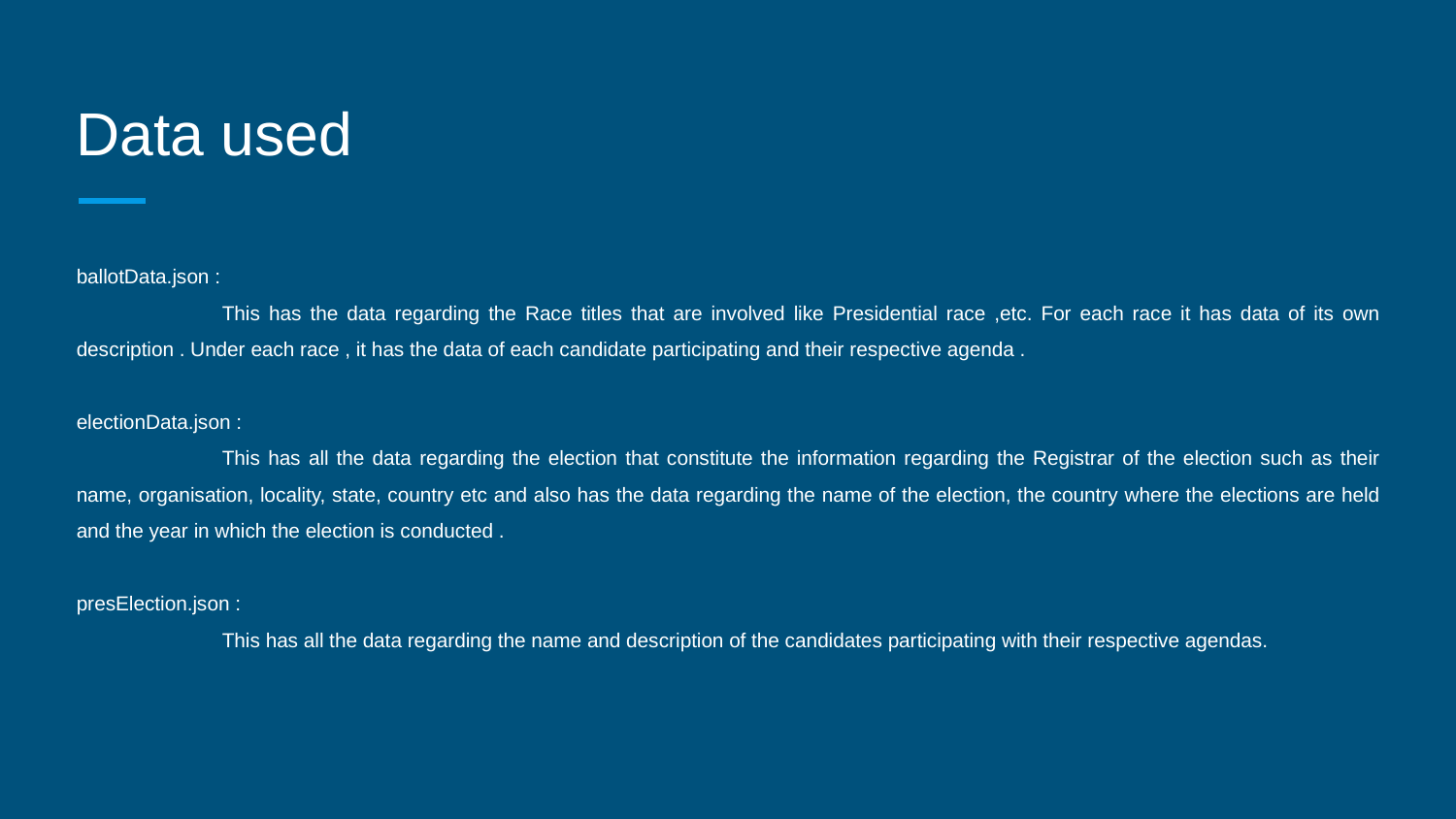

# Data used
ballotData.json :
	This has the data regarding the Race titles that are involved like Presidential race ,etc. For each race it has data of its own description . Under each race , it has the data of each candidate participating and their respective agenda .

electionData.json :
	This has all the data regarding the election that constitute the information regarding the Registrar of the election such as their name, organisation, locality, state, country etc and also has the data regarding the name of the election, the country where the elections are held and the year in which the election is conducted .

presElection.json :
	This has all the data regarding the name and description of the candidates participating with their respective agendas.